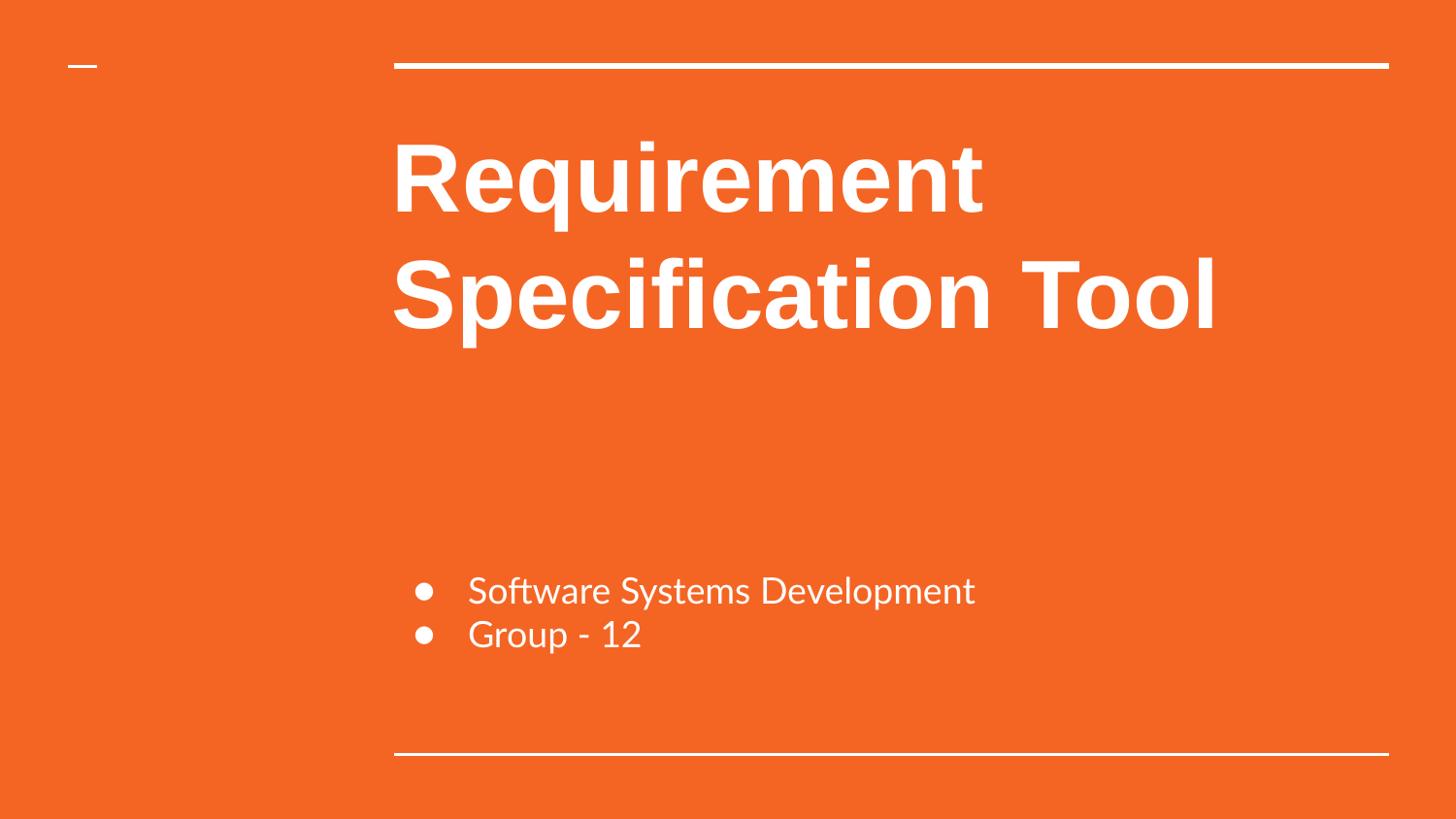

# Requirement Specification Tool
Software Systems Development
Group - 12